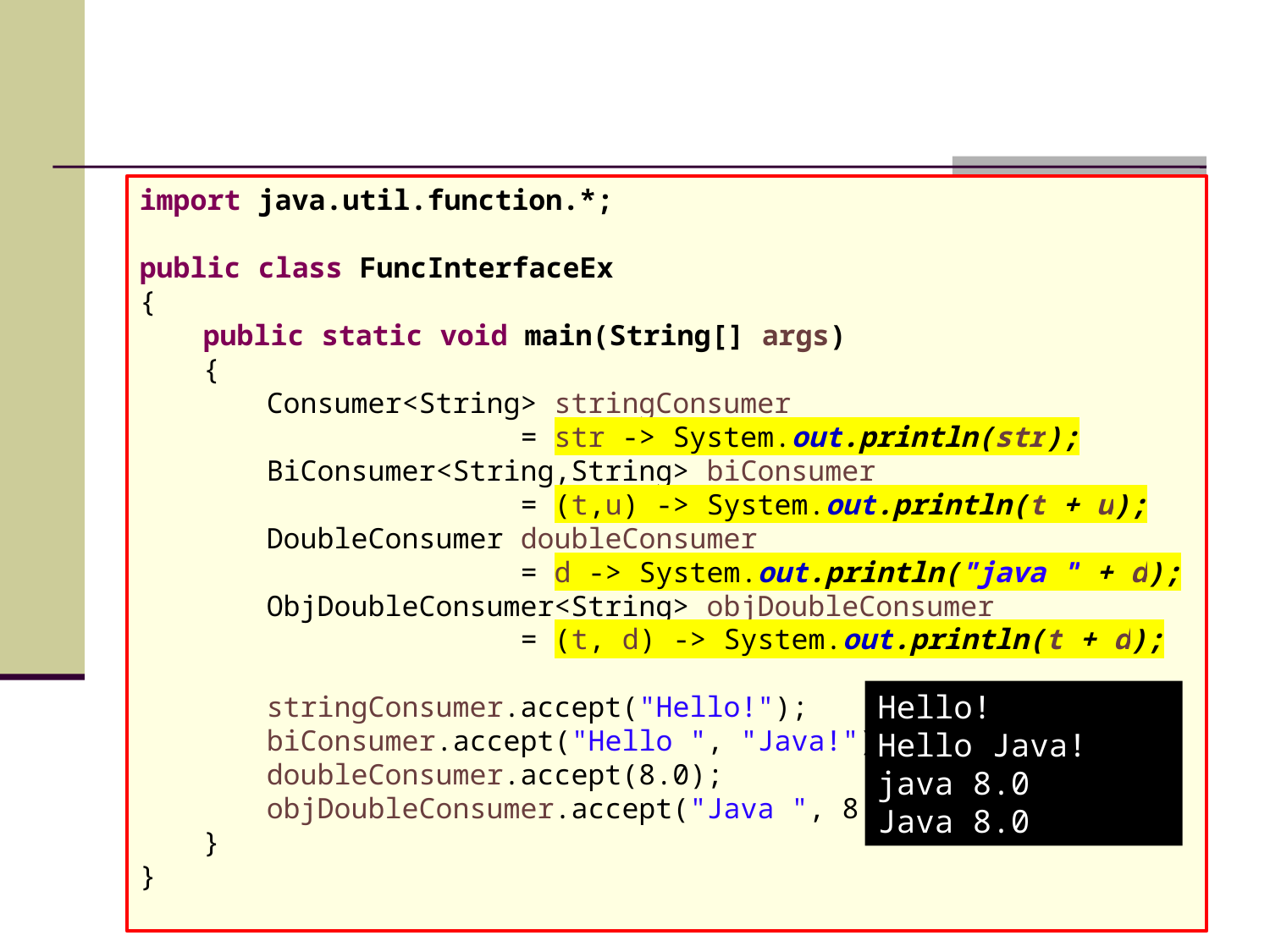

#
import java.util.function.*;

public class FuncInterfaceEx
{
public static void main(String[] args)
{
Consumer<String> stringConsumer
		= str -> System.out.println(str);
BiConsumer<String,String> biConsumer
		= (t,u) -> System.out.println(t + u);
DoubleConsumer doubleConsumer
		= d -> System.out.println("java " + d);
ObjDoubleConsumer<String> objDoubleConsumer
		= (t, d) -> System.out.println(t + d);

stringConsumer.accept("Hello!");
biConsumer.accept("Hello ", "Java!");
doubleConsumer.accept(8.0);
objDoubleConsumer.accept("Java ", 8.0);
}
}

Hello!
Hello Java!
java 8.0
Java 8.0
14